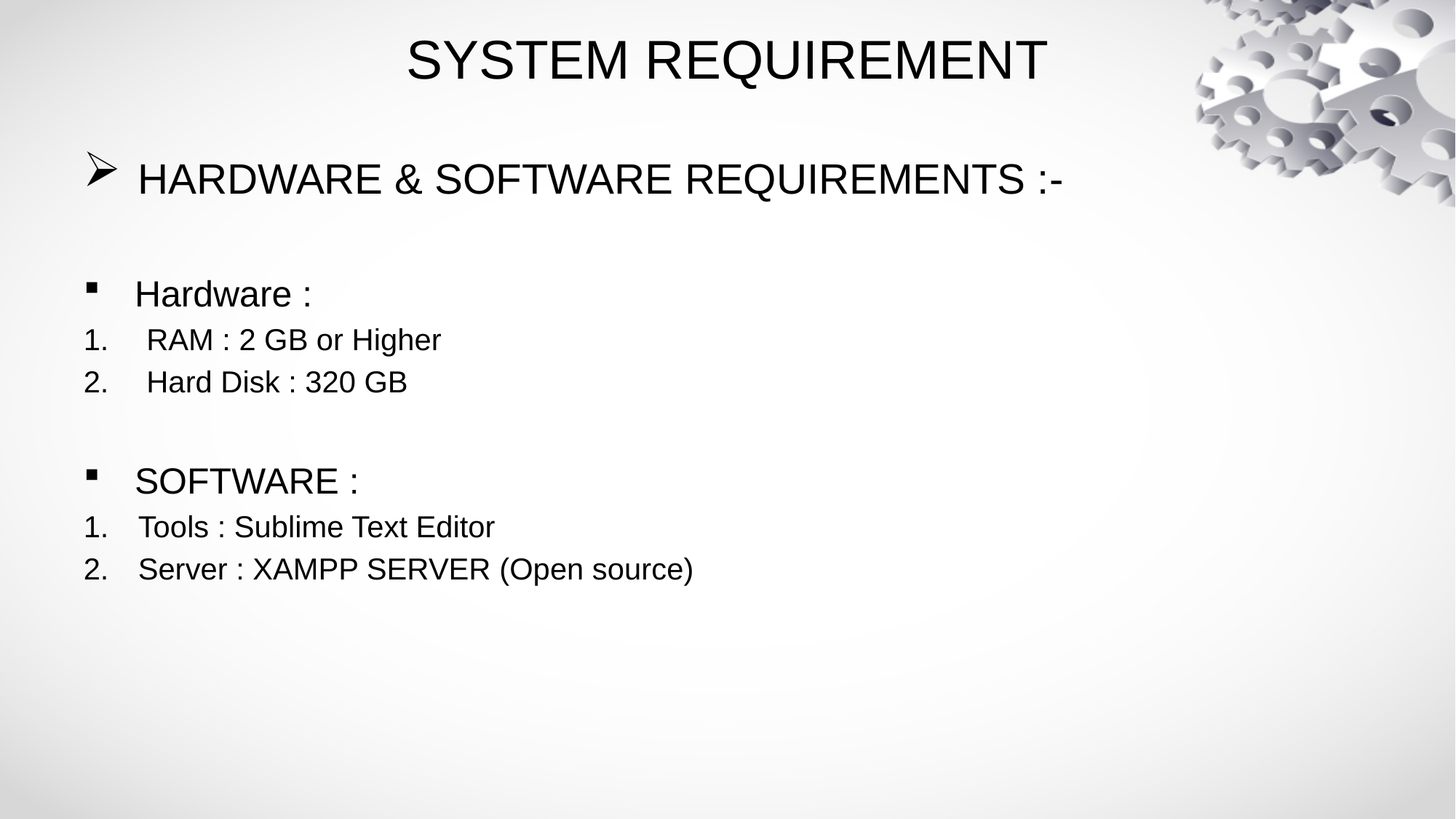

# SYSTEM REQUIREMENT
 HARDWARE & SOFTWARE REQUIREMENTS :-

 Hardware :
 RAM : 2 GB or Higher
 Hard Disk : 320 GB

 SOFTWARE :
Tools : Sublime Text Editor
Server : XAMPP SERVER (Open source)